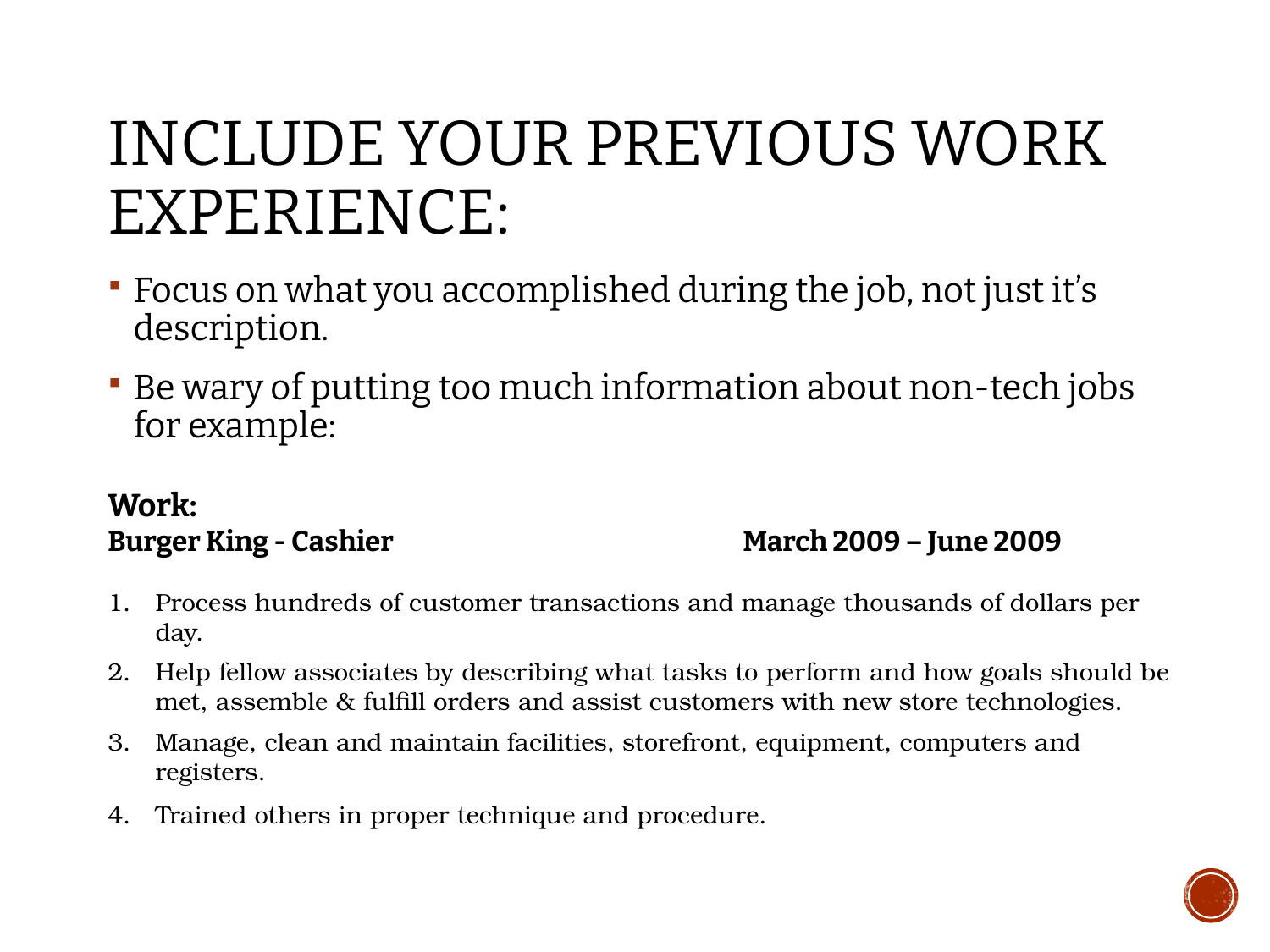

# Include your previous work experience:
Focus on what you accomplished during the job, not just it’s description.
Be wary of putting too much information about non-tech jobs for example:
Work:
Burger King - Cashier			March 2009 – June 2009

Process hundreds of customer transactions and manage thousands of dollars per day.
Help fellow associates by describing what tasks to perform and how goals should be met, assemble & fulfill orders and assist customers with new store technologies.
Manage, clean and maintain facilities, storefront, equipment, computers and registers.
Trained others in proper technique and procedure.